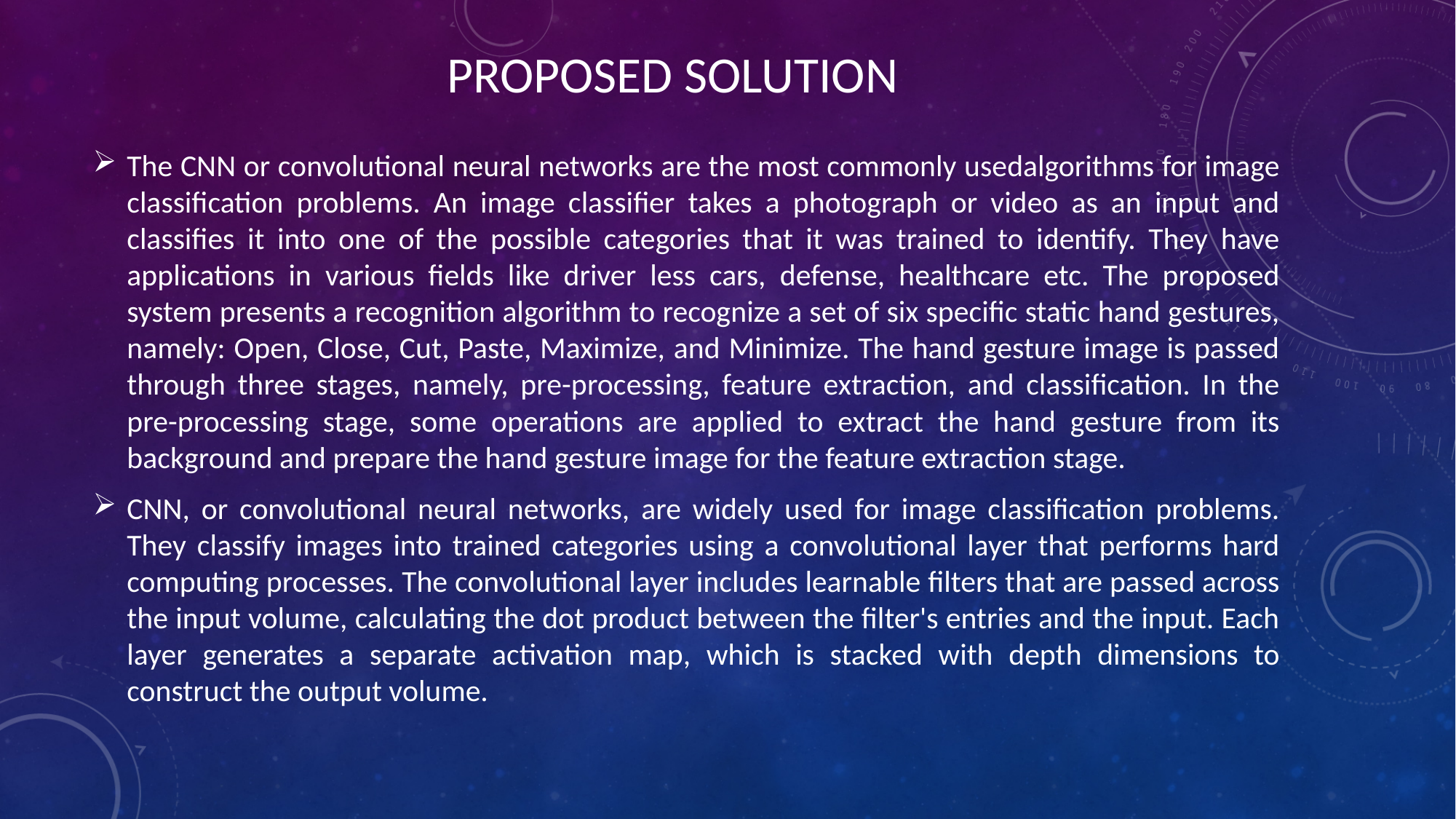

# PROPOSED SOLUTION
The CNN or convolutional neural networks are the most commonly usedalgorithms for image classification problems. An image classifier takes a photograph or video as an input and classifies it into one of the possible categories that it was trained to identify. They have applications in various fields like driver less cars, defense, healthcare etc. The proposed system presents a recognition algorithm to recognize a set of six specific static hand gestures, namely: Open, Close, Cut, Paste, Maximize, and Minimize. The hand gesture image is passed through three stages, namely, pre-processing, feature extraction, and classification. In the pre-processing stage, some operations are applied to extract the hand gesture from its background and prepare the hand gesture image for the feature extraction stage.
CNN, or convolutional neural networks, are widely used for image classification problems. They classify images into trained categories using a convolutional layer that performs hard computing processes. The convolutional layer includes learnable filters that are passed across the input volume, calculating the dot product between the filter's entries and the input. Each layer generates a separate activation map, which is stacked with depth dimensions to construct the output volume.